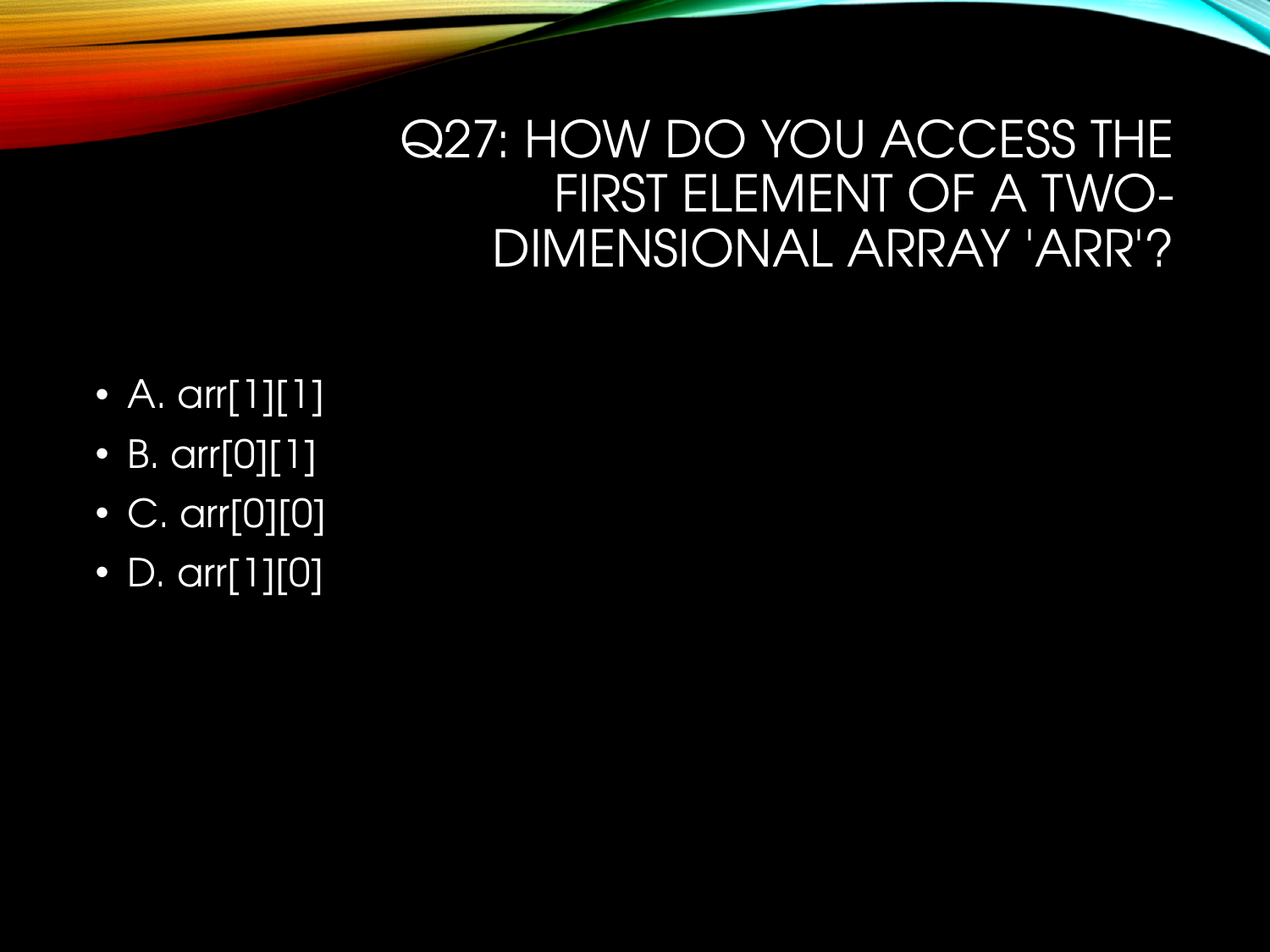

# Q27: How do you access the first element of a two-dimensional array 'arr'?

A. arr[1][1]
B. arr[0][1]
C. arr[0][0]
D. arr[1][0]